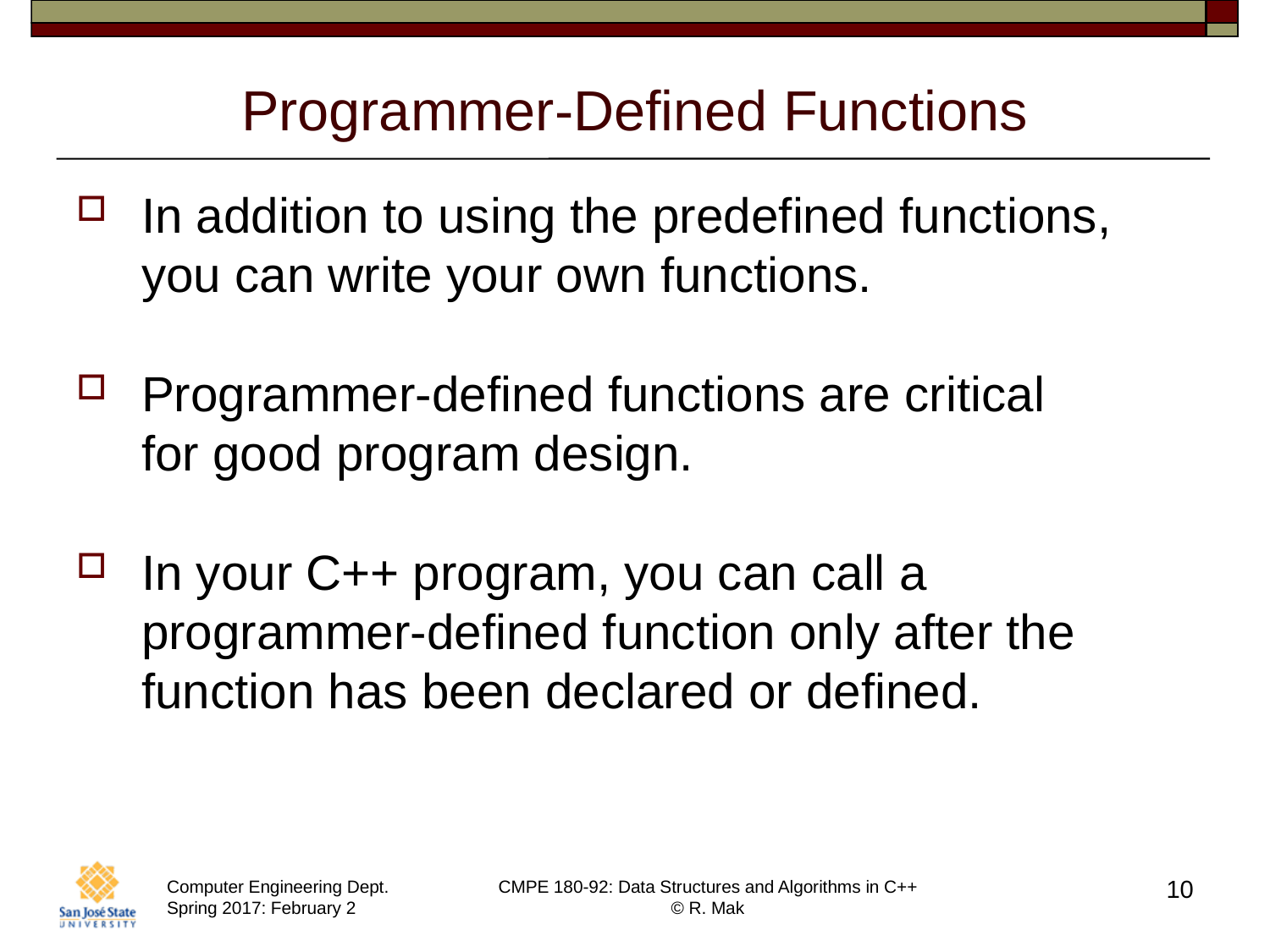

# Programmer-Defined Functions
In addition to using the predefined functions, you can write your own functions.

Programmer-defined functions are critical
for good program design.

In your C++ program, you can call a programmer-defined function only after the function has been declared or defined.
10